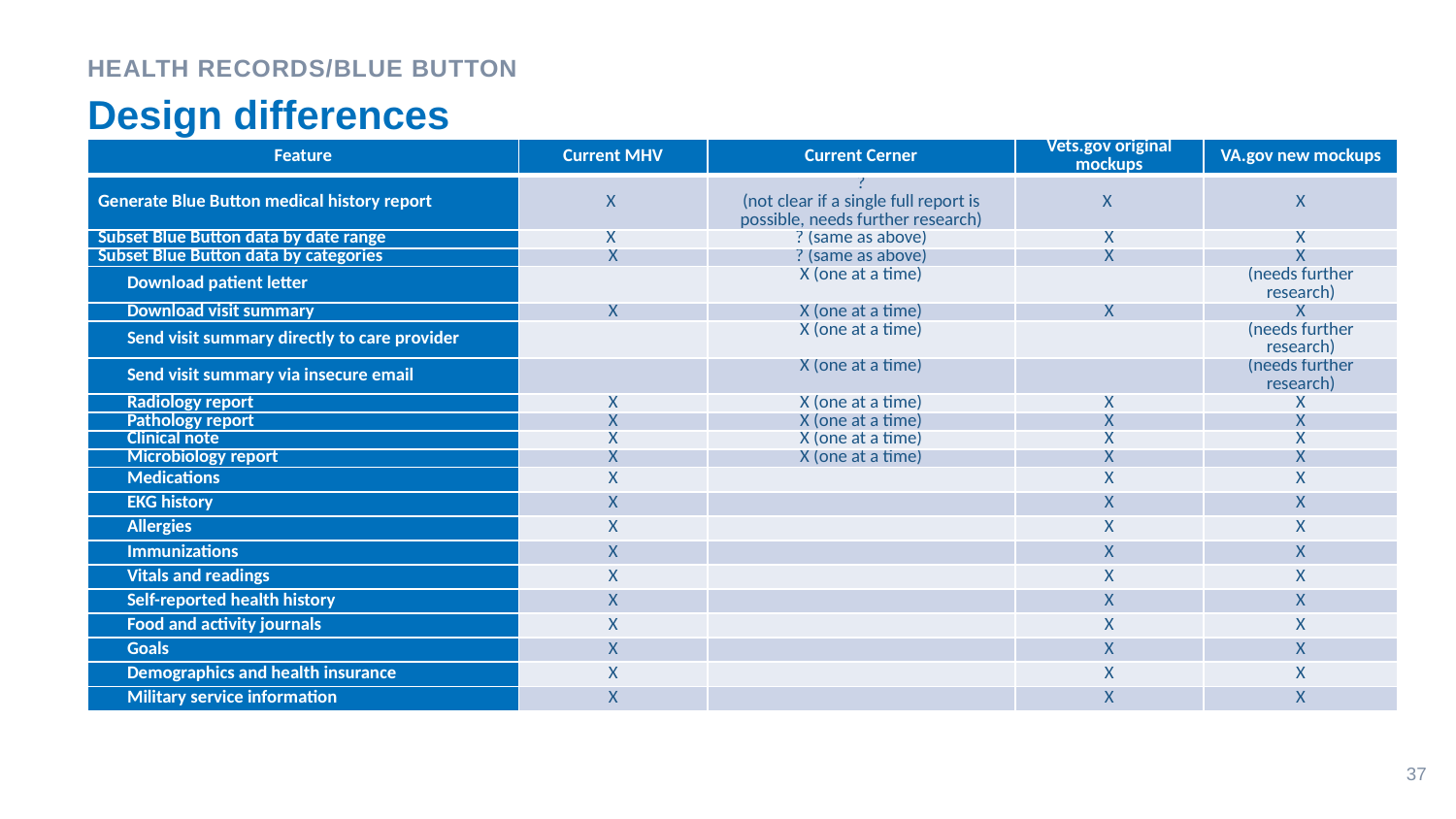

HEALTH RECORDS/BLUE BUTTON
# Design differences
| Feature | Current MHV | Current Cerner | Vets.gov original mockups | VA.gov new mockups |
| --- | --- | --- | --- | --- |
| Generate Blue Button medical history report | X | ? (not clear if a single full report is possible, needs further research) | X | X |
| Subset Blue Button data by date range | X | ? (same as above) | X | X |
| Subset Blue Button data by categories | X | ? (same as above) | X | X |
| Download patient letter |  | X (one at a time) |  | (needs further research) |
| Download visit summary | X | X (one at a time) | X | X |
| Send visit summary directly to care provider |  | X (one at a time) |  | (needs further research) |
| Send visit summary via insecure email |  | X (one at a time) |  | (needs further research) |
| Radiology report | X | X (one at a time) | X | X |
| Pathology report | X | X (one at a time) | X | X |
| Clinical note | X | X (one at a time) | X | X |
| Microbiology report | X | X (one at a time) | X | X |
| Medications | X |  | X | X |
| EKG history | X |  | X | X |
| Allergies | X |  | X | X |
| Immunizations | X |  | X | X |
| Vitals and readings | X |  | X | X |
| Self-reported health history | X |  | X | X |
| Food and activity journals | X |  | X | X |
| Goals | X |  | X | X |
| Demographics and health insurance | X |  | X | X |
| Military service information | X |  | X | X |

37